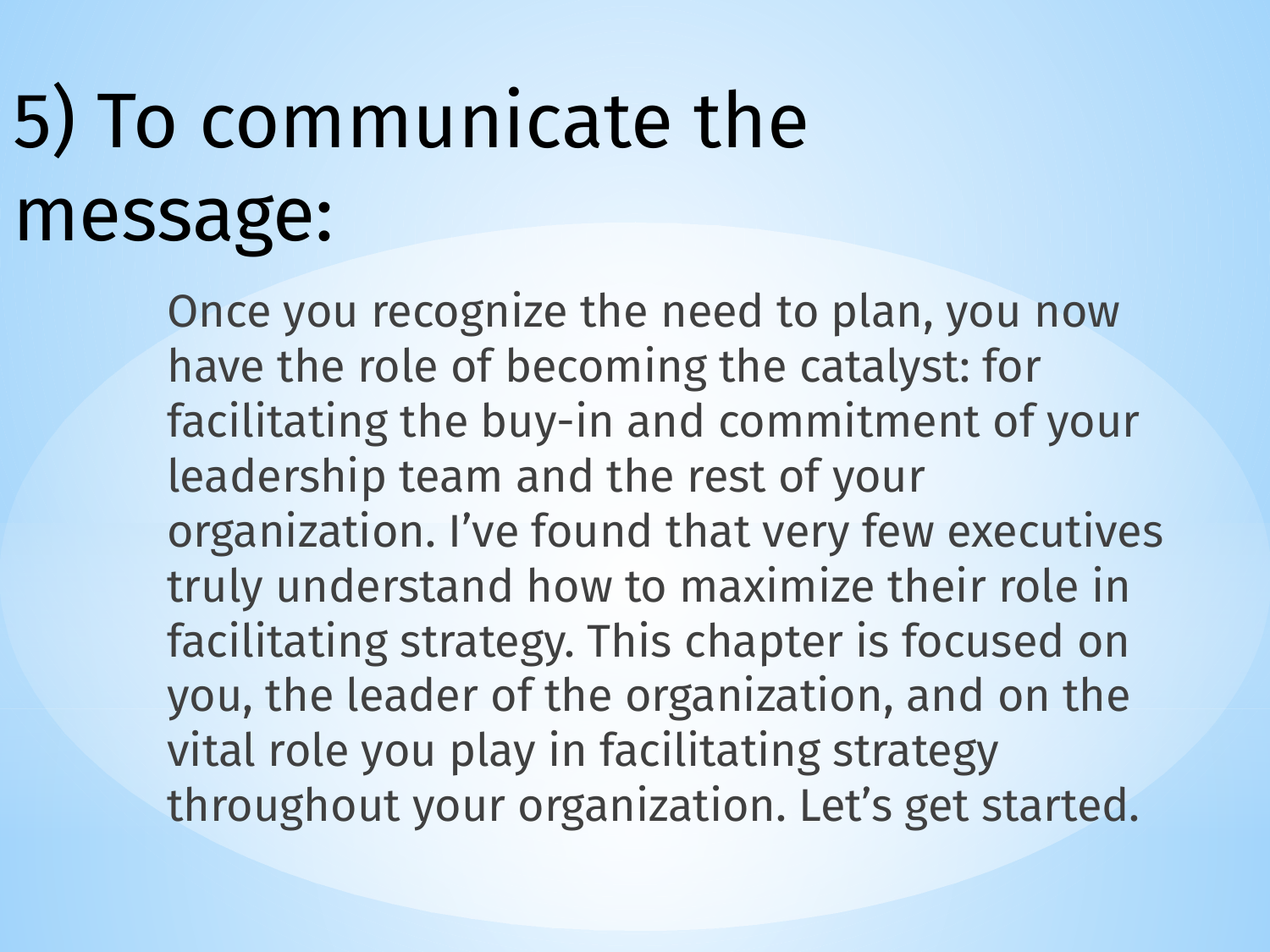

# 5) To communicate the message:
Once you recognize the need to plan, you now have the role of becoming the catalyst: for facilitating the buy-in and commitment of your leadership team and the rest of your organization. I’ve found that very few executives truly understand how to maximize their role in facilitating strategy. This chapter is focused on you, the leader of the organization, and on the vital role you play in facilitating strategy throughout your organization. Let’s get started.